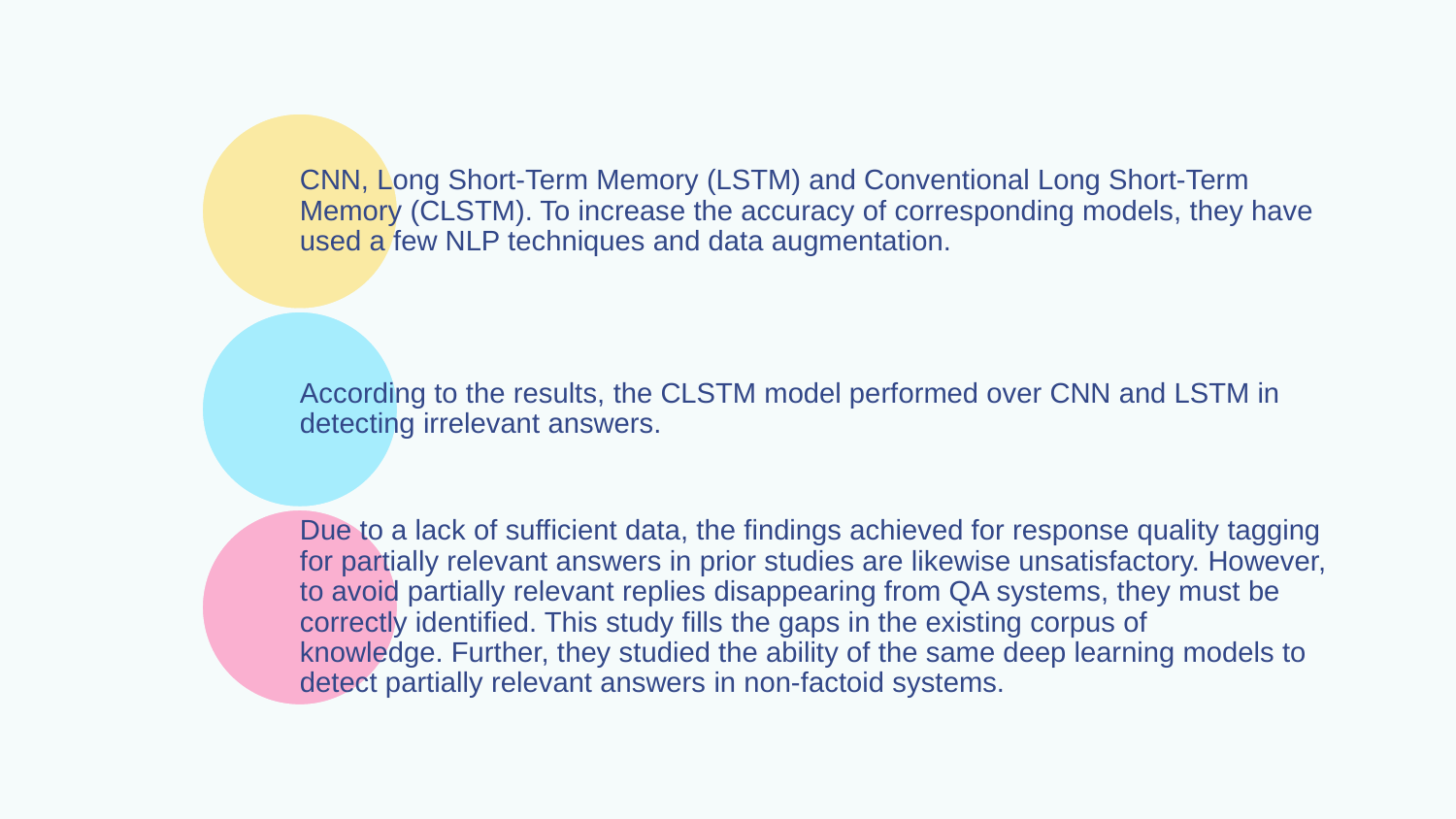

CNN, Long Short-Term Memory (LSTM) and Conventional Long Short-Term Memory (CLSTM). To increase the accuracy of corresponding models, they have used a few NLP techniques and data augmentation.
According to the results, the CLSTM model performed over CNN and LSTM in detecting irrelevant answers.
Due to a lack of sufficient data, the findings achieved for response quality tagging for partially relevant answers in prior studies are likewise unsatisfactory. However, to avoid partially relevant replies disappearing from QA systems, they must be correctly identified. This study fills the gaps in the existing corpus of knowledge. Further, they studied the ability of the same deep learning models to detect partially relevant answers in non-factoid systems.